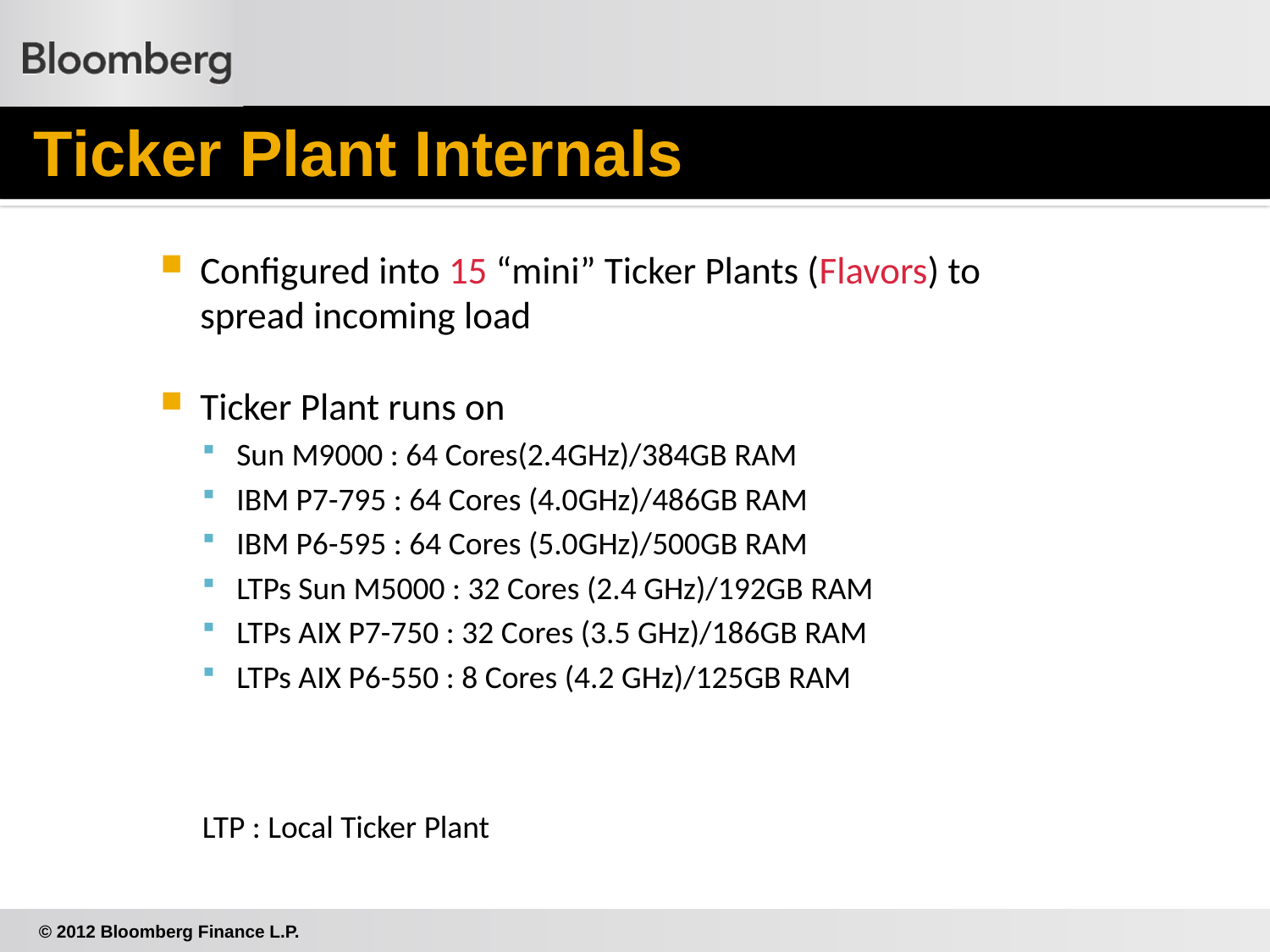

# Ticker Plant Internals
Configured into 15 “mini” Ticker Plants (Flavors) to spread incoming load

Ticker Plant runs on
Sun M9000 : 64 Cores(2.4GHz)/384GB RAM
IBM P7-795 : 64 Cores (4.0GHz)/486GB RAM
IBM P6-595 : 64 Cores (5.0GHz)/500GB RAM
LTPs Sun M5000 : 32 Cores (2.4 GHz)/192GB RAM
LTPs AIX P7-750 : 32 Cores (3.5 GHz)/186GB RAM
LTPs AIX P6-550 : 8 Cores (4.2 GHz)/125GB RAM

LTP : Local Ticker Plant